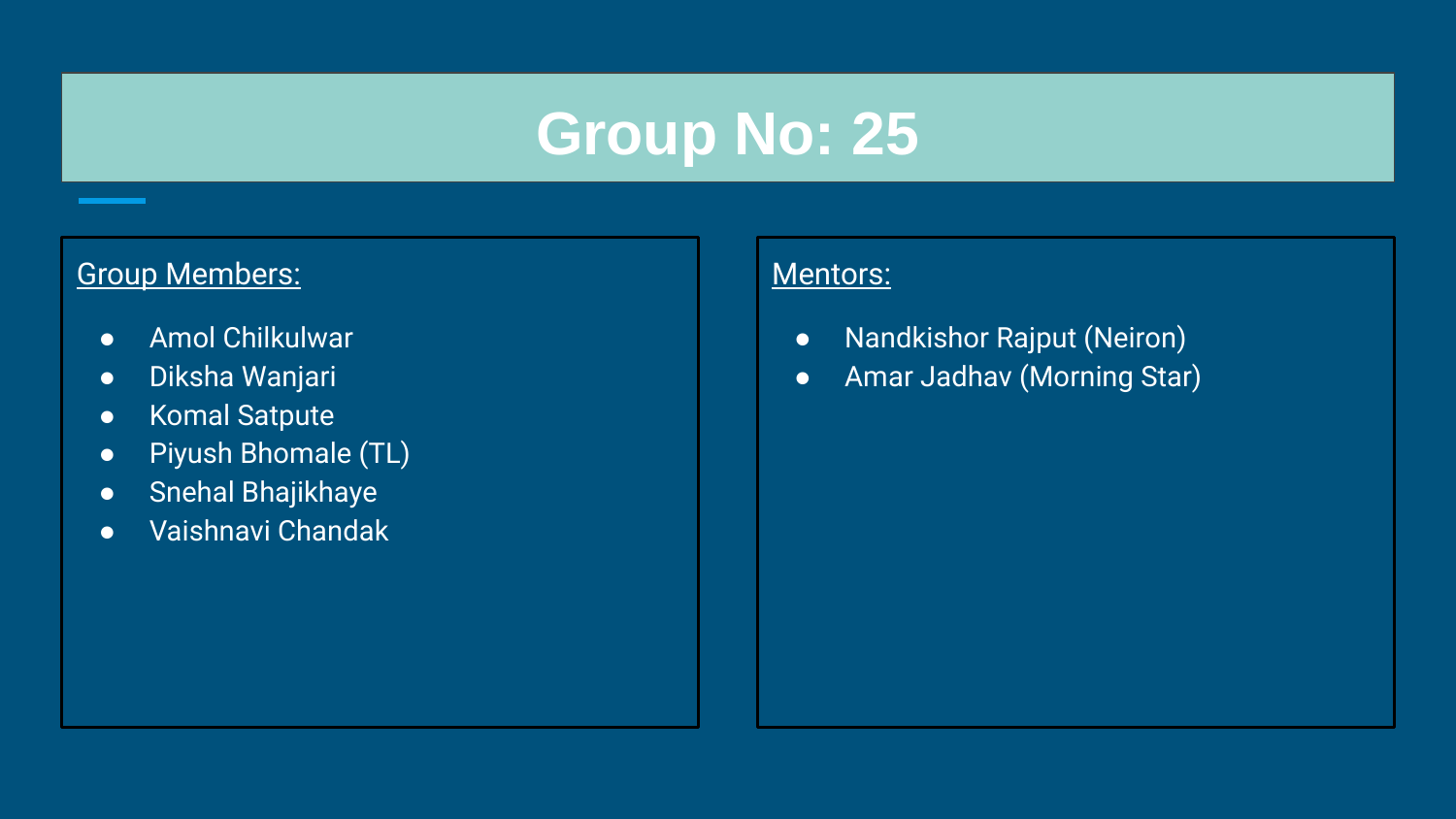

# Group No: 25
Group Members:
Amol Chilkulwar
Diksha Wanjari
Komal Satpute
Piyush Bhomale (TL)
Snehal Bhajikhaye
Vaishnavi Chandak
Mentors:
Nandkishor Rajput (Neiron)
Amar Jadhav (Morning Star)